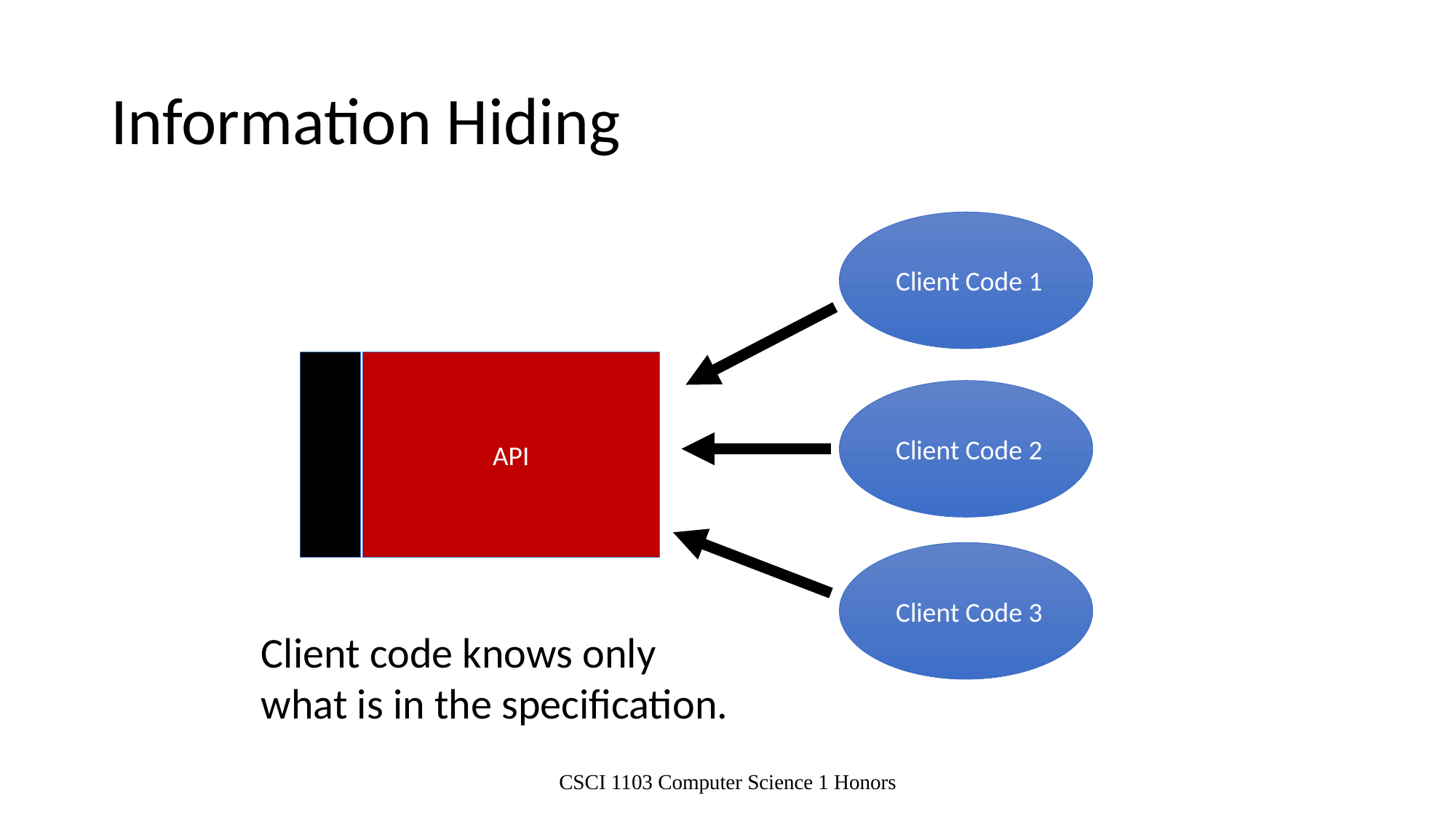

# Information Hiding
 Client Code 1

API
 Client Code 2
 Client Code 3
Client code knows only what is in the specification.
CSCI 1103 Computer Science 1 Honors